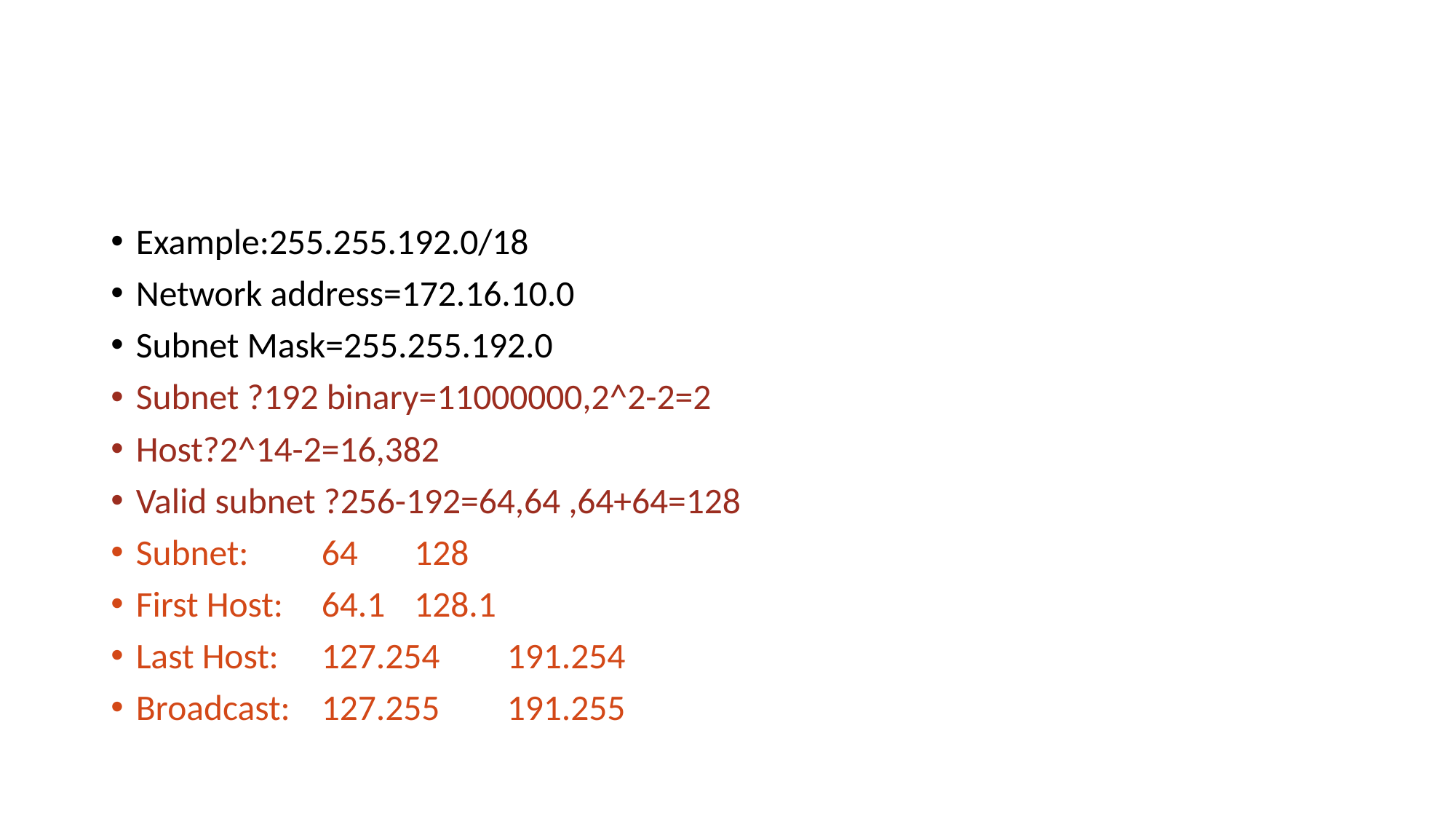

#
Example:255.255.192.0/18
Network address=172.16.10.0
Subnet Mask=255.255.192.0
Subnet ?192 binary=11000000,2^2-2=2
Host?2^14-2=16,382
Valid subnet ?256-192=64,64 ,64+64=128
Subnet:	64		128
First Host:	64.1		128.1
Last Host:	127.254	191.254
Broadcast:	127.255	191.255